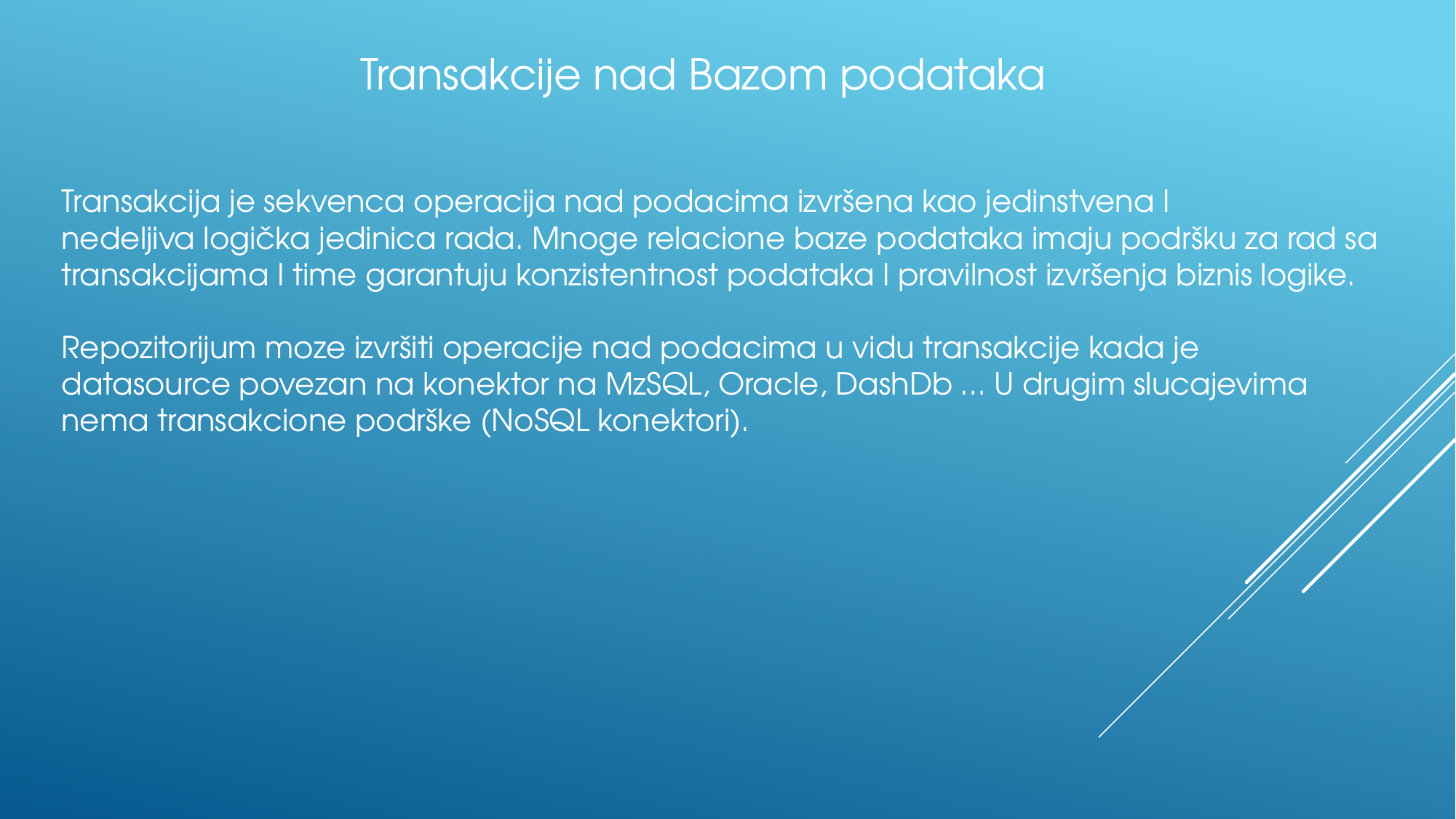

Transakcije nad Bazom podataka
Transakcija je sekvenca operacija nad podacima izvršena kao jedinstvena I nedeljiva logička jedinica rada. Mnoge relacione baze podataka imaju podršku za rad sa transakcijama I time garantuju konzistentnost podataka I pravilnost izvršenja biznis logike.

Repozitorijum moze izvršiti operacije nad podacima u vidu transakcije kada je datasource povezan na konektor na MzSQL, Oracle, DashDb … U drugim slucajevima nema transakcione podrške (NoSQL konektori).